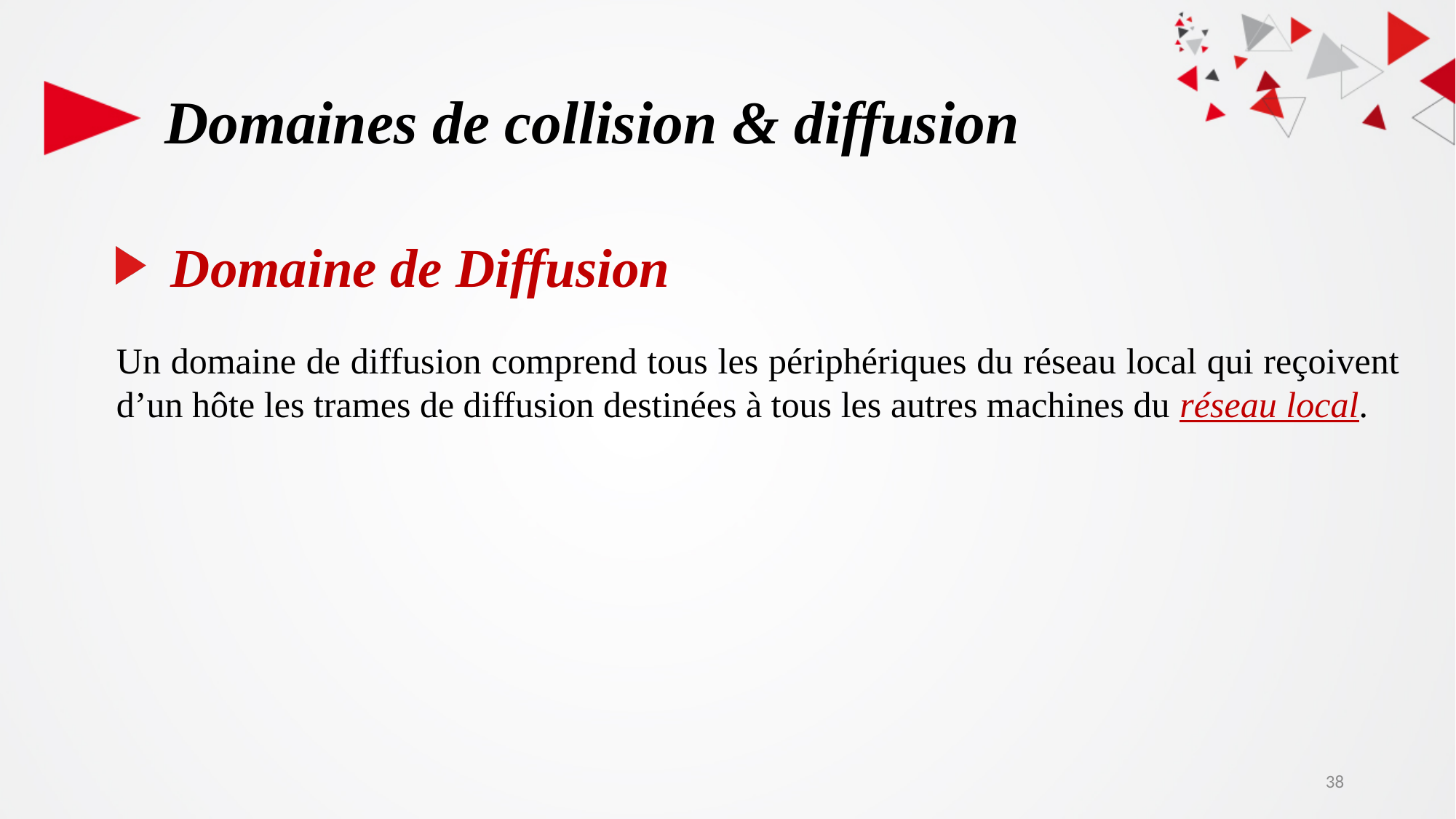

Domaines de collision & diffusion
Domaine de Diffusion
Un domaine de diffusion comprend tous les périphériques du réseau local qui reçoivent d’un hôte les trames de diffusion destinées à tous les autres machines du réseau local.
38